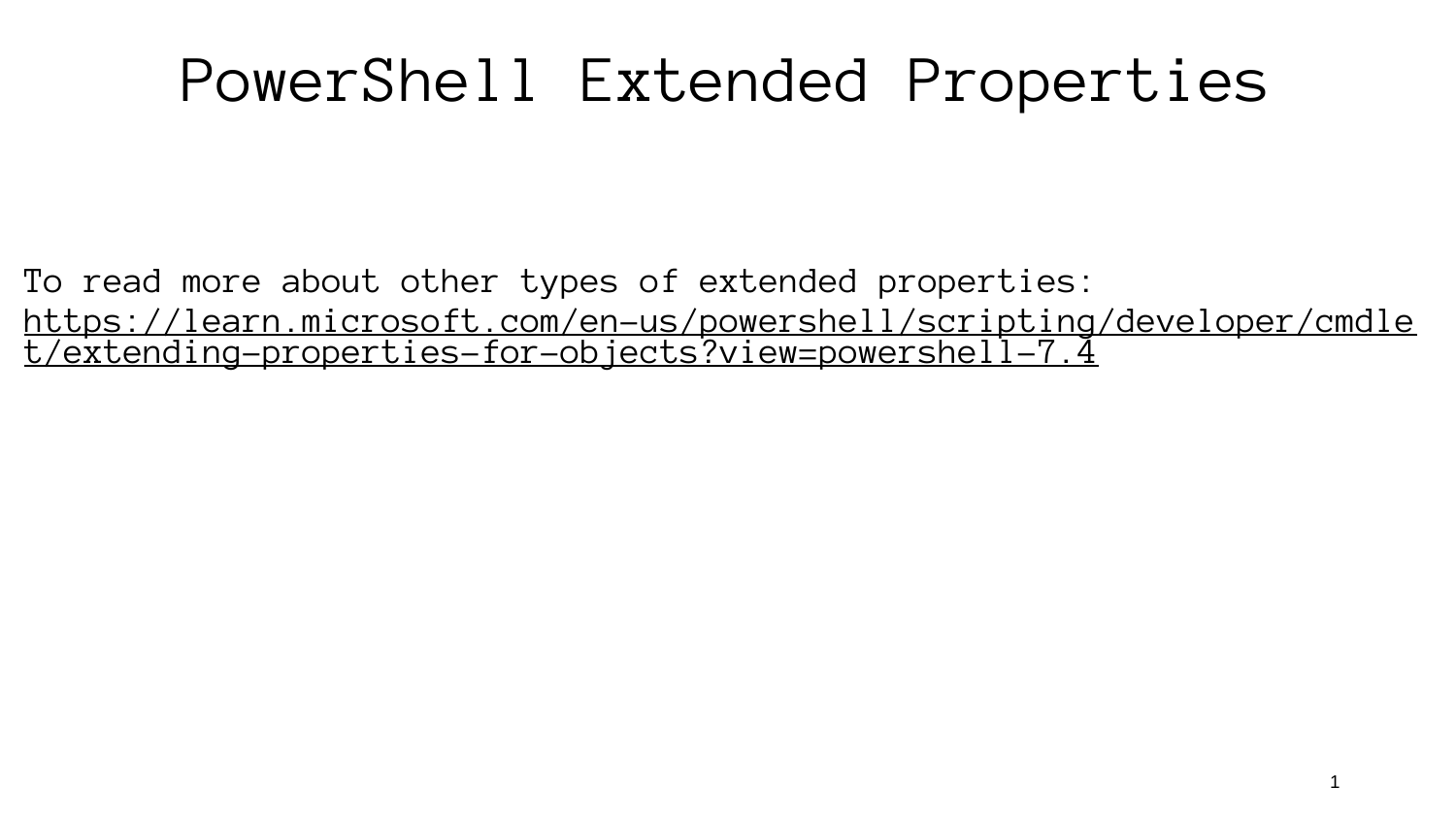

# PowerShell Extended Properties
To read more about other types of extended properties:
https://learn.microsoft.com/en-us/powershell/scripting/developer/cmdlet/extending-properties-for-objects?view=powershell-7.4

1